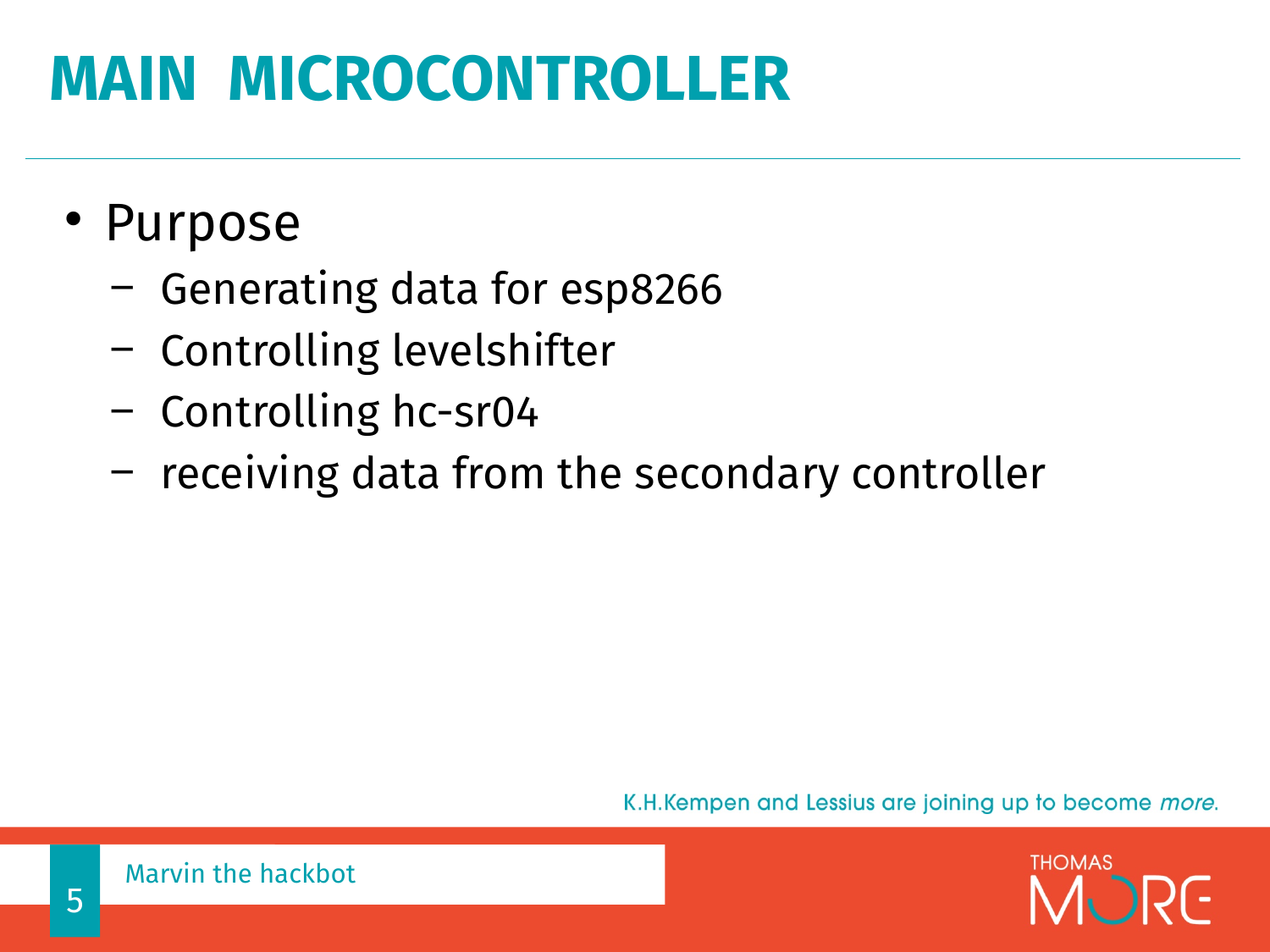

# Main  microcontroller
Purpose
Generating data for esp8266
Controlling levelshifter
Controlling hc-sr04
receiving data from the secondary controller

5
Marvin the hackbot